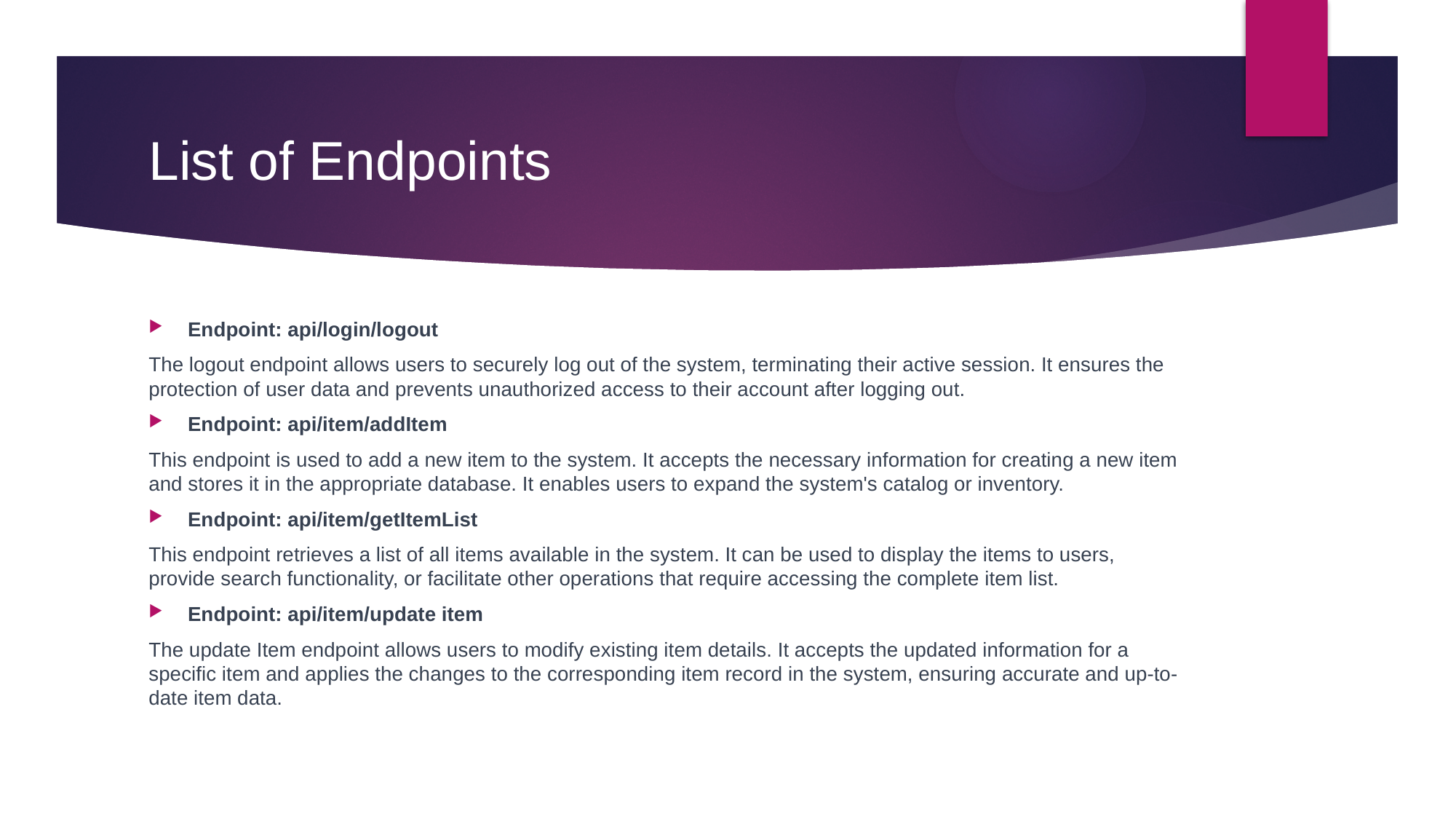

# List of Endpoints
Endpoint: api/login/logout
The logout endpoint allows users to securely log out of the system, terminating their active session. It ensures the protection of user data and prevents unauthorized access to their account after logging out.
Endpoint: api/item/addItem
This endpoint is used to add a new item to the system. It accepts the necessary information for creating a new item and stores it in the appropriate database. It enables users to expand the system's catalog or inventory.
Endpoint: api/item/getItemList
This endpoint retrieves a list of all items available in the system. It can be used to display the items to users, provide search functionality, or facilitate other operations that require accessing the complete item list.
Endpoint: api/item/update item
The update Item endpoint allows users to modify existing item details. It accepts the updated information for a specific item and applies the changes to the corresponding item record in the system, ensuring accurate and up-to-date item data.